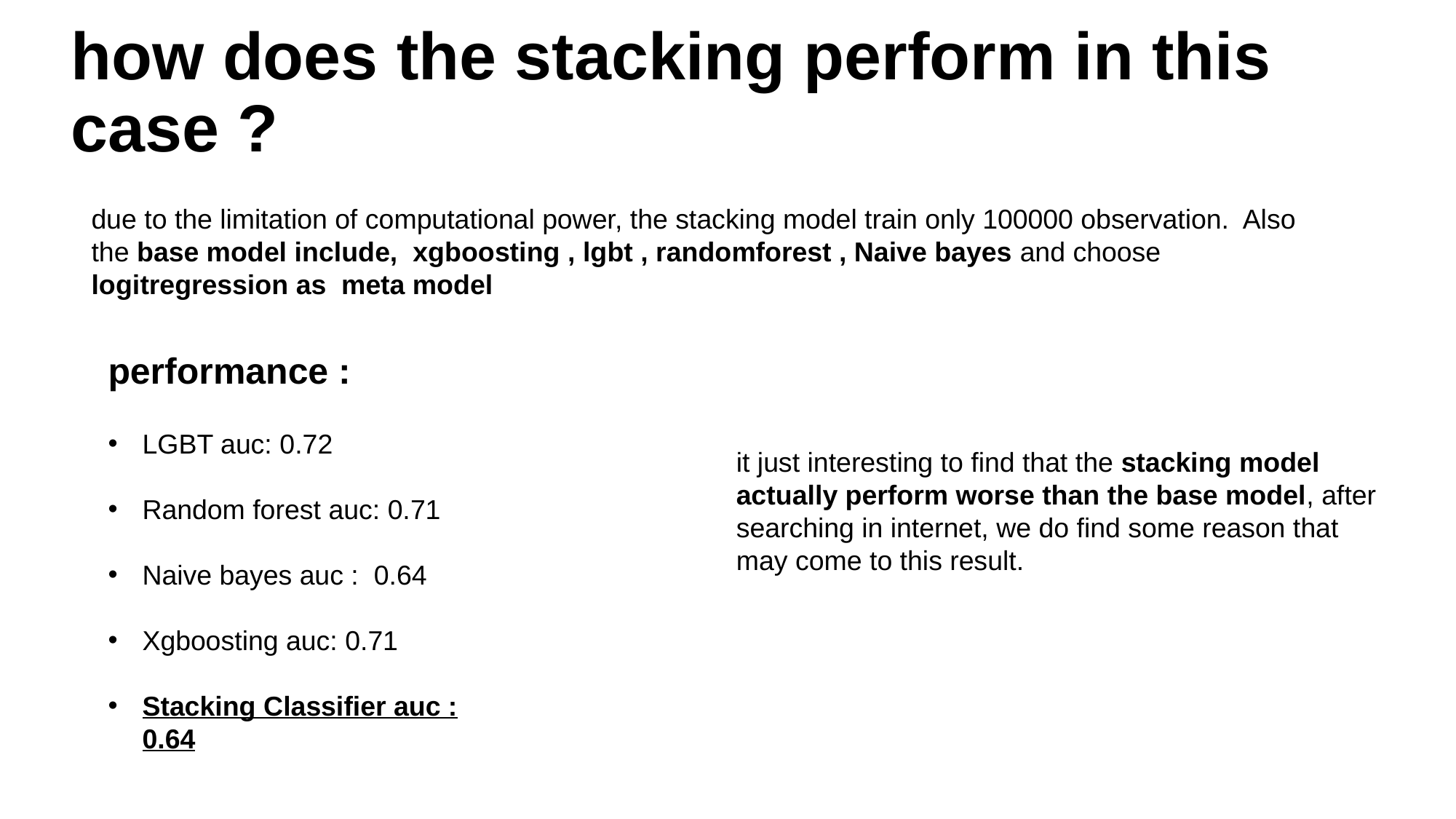

# how does the stacking perform in this case ?
due to the limitation of computational power, the stacking model train only 100000 observation.  Also the base model include,  xgboosting , lgbt , randomforest , Naive bayes and choose logitregression as  meta model
performance :
LGBT auc: 0.72

Random forest auc: 0.71

Naive bayes auc :  0.64

Xgboosting auc: 0.71

Stacking Classifier auc : 0.64
it just interesting to find that the stacking model actually perform worse than the base model, after searching in internet, we do find some reason that may come to this result.